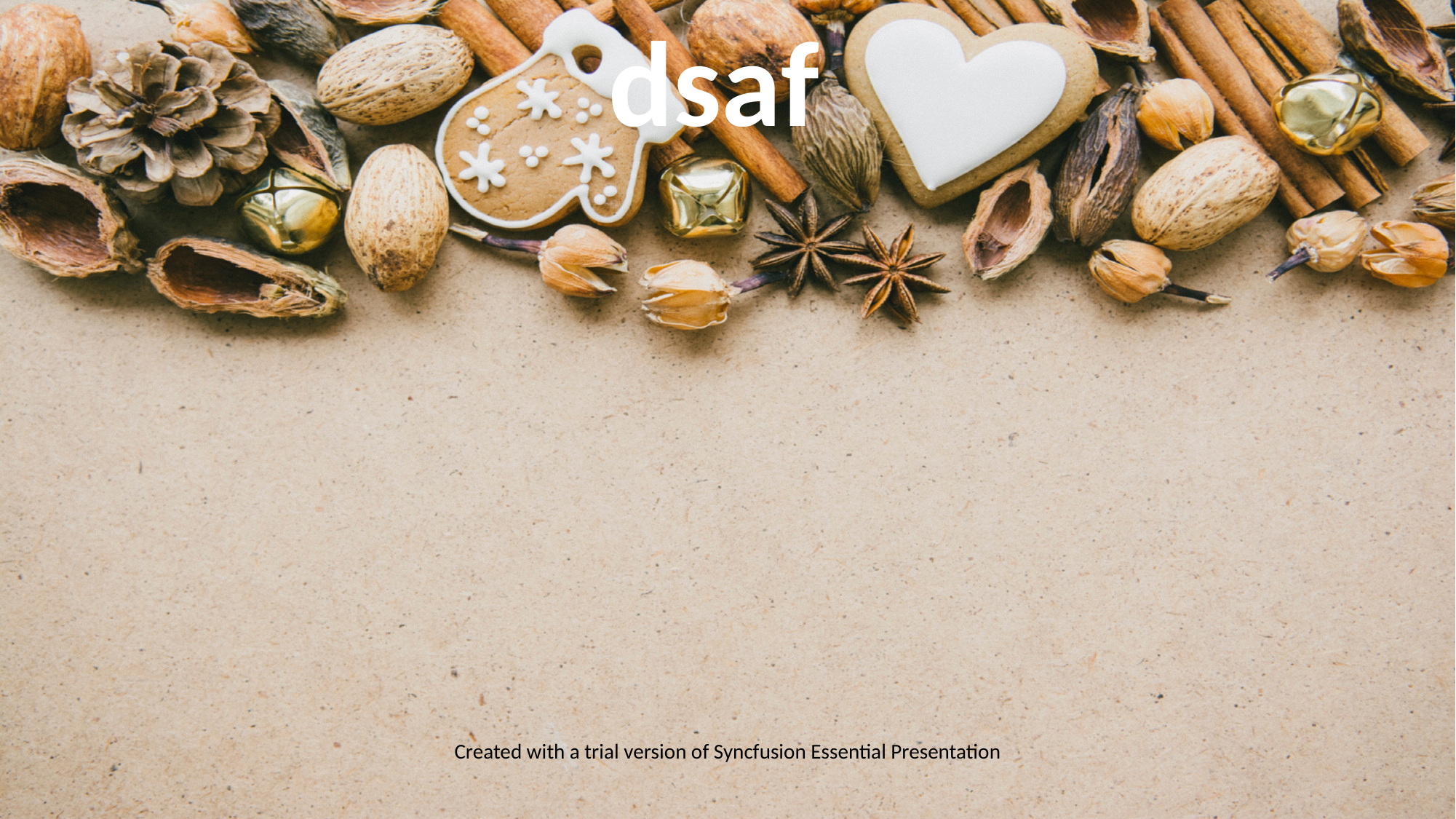

dsaf
Created with a trial version of Syncfusion Essential Presentation